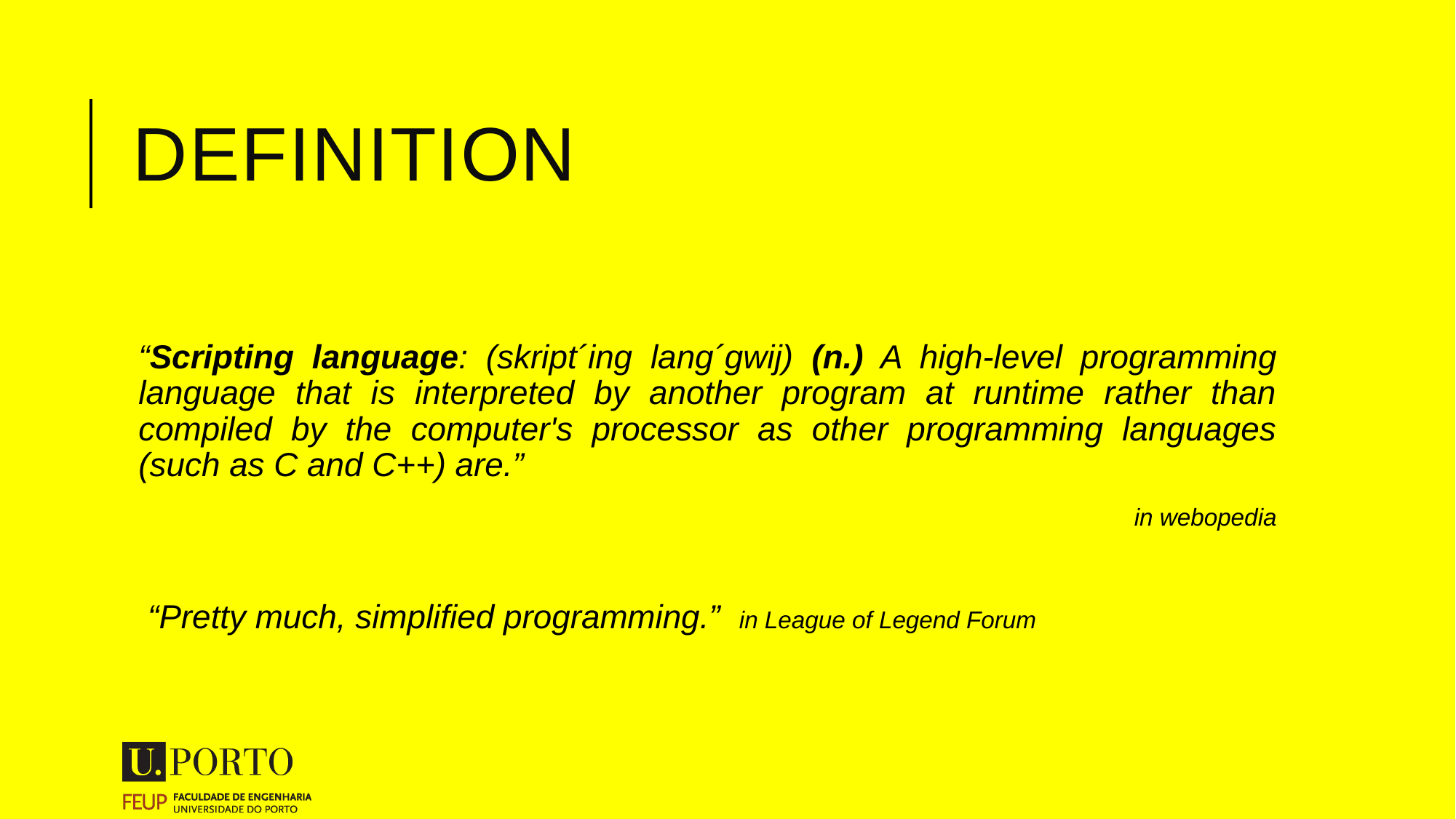

# definition

“Scripting language: (skript´ing lang´gwij) (n.) A high-level programming language that is interpreted by another program at runtime rather than compiled by the computer's processor as other programming languages (such as C and C++) are.”
in webopedia

 “Pretty much, simplified programming.”  in League of Legend Forum